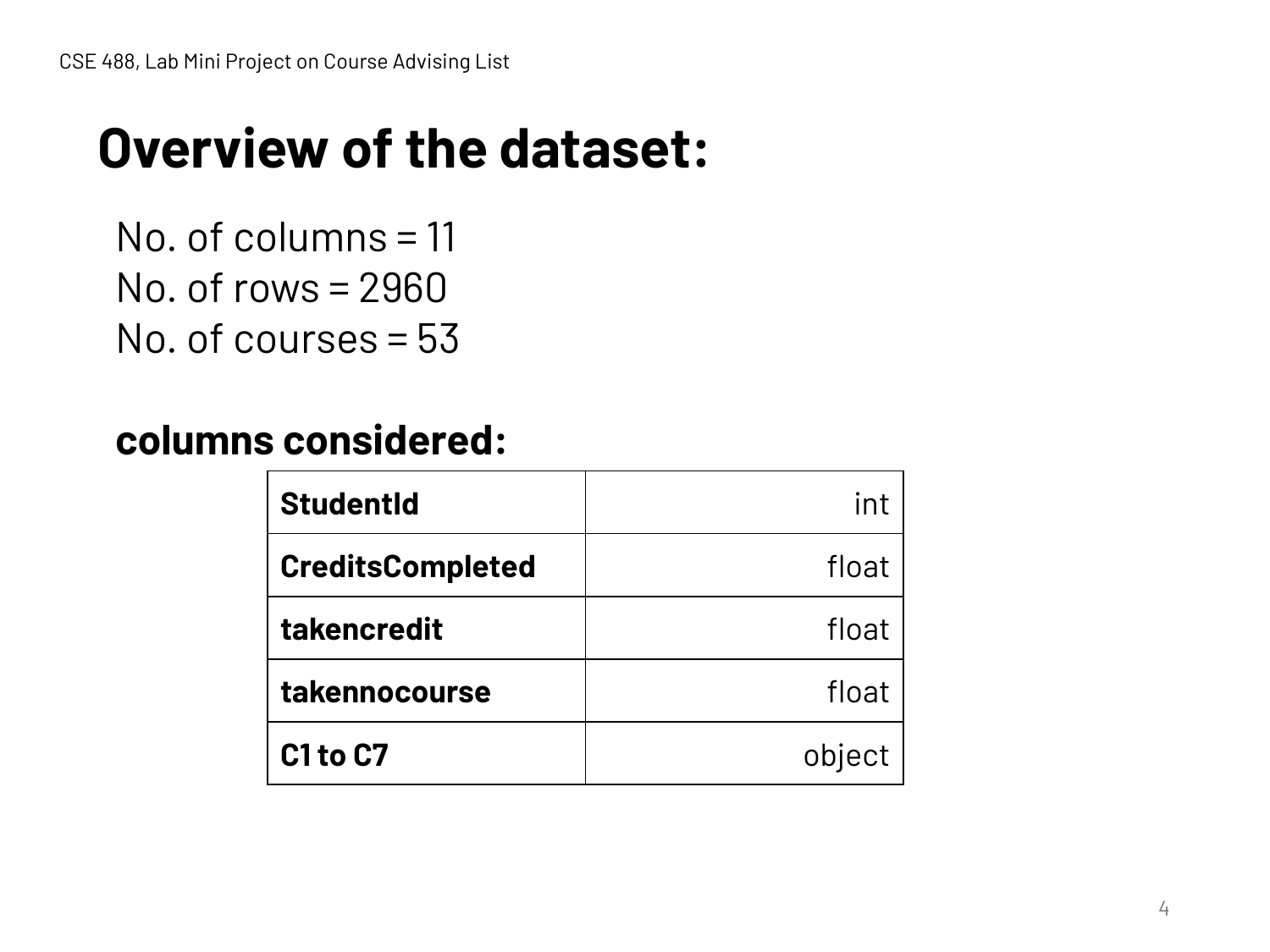

CSE 488, Lab Mini Project on Course Advising List

Overview of the dataset:
No. of columns = 11
No. of rows = 2960
No. of courses = 53

columns considered:
| StudentId | int |
| --- | --- |
| CreditsCompleted | float |
| takencredit | float |
| takennocourse | float |
| C1 to C7 | object |
4